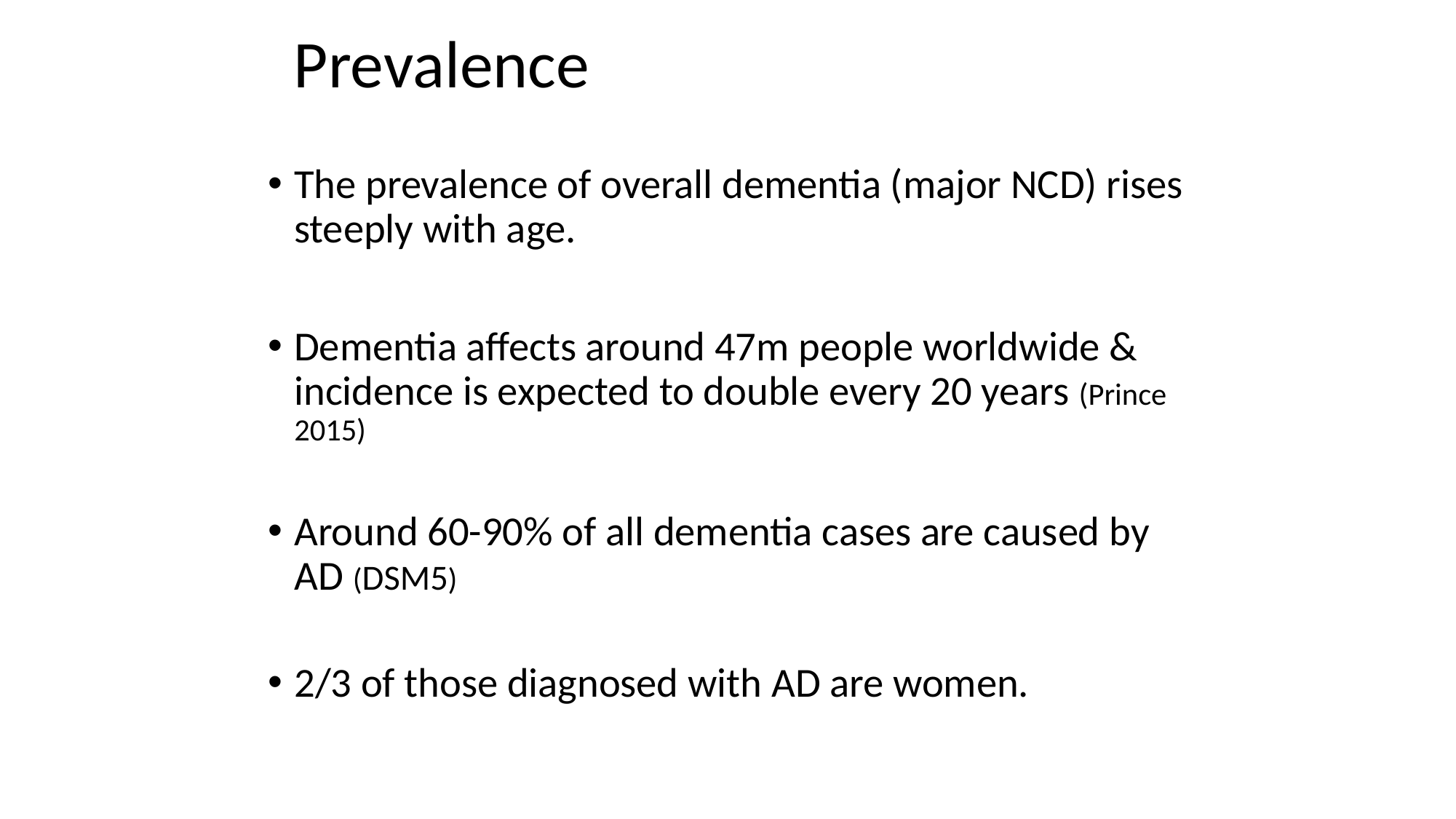

# Prevalence
The prevalence of overall dementia (major NCD) rises steeply with age.

Dementia affects around 47m people worldwide & incidence is expected to double every 20 years (Prince 2015)

Around 60-90% of all dementia cases are caused by AD (DSM5)

2/3 of those diagnosed with AD are women.